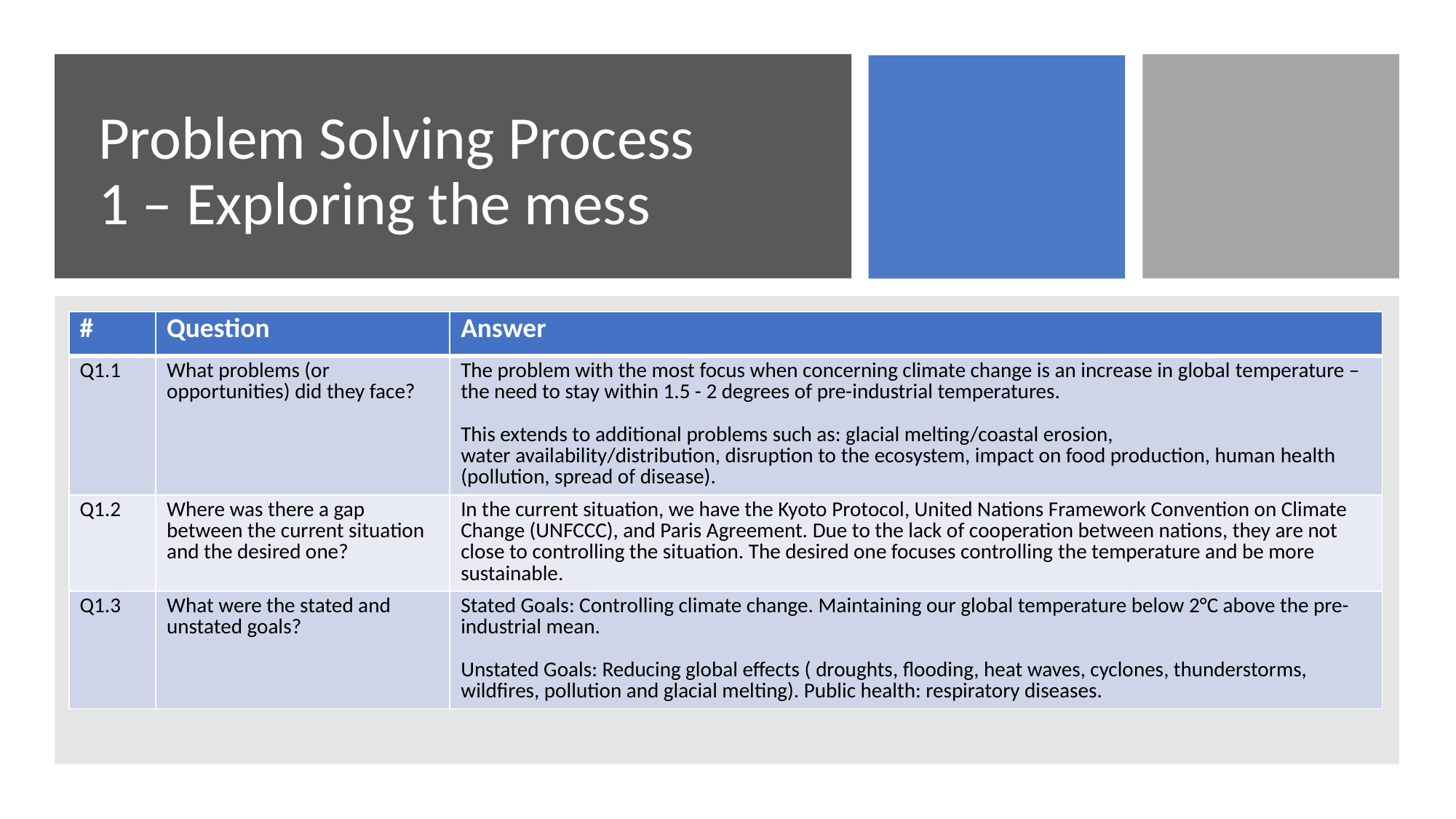

# Problem Solving Process 1 – Exploring the mess

| # | Question | Answer |
| --- | --- | --- |
| Q1.1 | What problems (or opportunities) did they face? | The problem with the most focus when concerning climate change is an increase in global temperature – the need to stay within 1.5 - 2 degrees of pre-industrial temperatures.  This extends to additional problems such as: glacial melting/coastal erosion, water availability/distribution, disruption to the ecosystem, impact on food production, human health (pollution, spread of disease). |
| Q1.2 | Where was there a gap between the current situation and the desired one? | In the current situation, we have the Kyoto Protocol, United Nations Framework Convention on Climate Change (UNFCCC), and Paris Agreement. Due to the lack of cooperation between nations, they are not close to controlling the situation. The desired one focuses controlling the temperature and be more sustainable. |
| Q1.3 | What were the stated and unstated goals? | Stated Goals: Controlling climate change. Maintaining our global temperature below 2°C above the pre-industrial mean. Unstated Goals: Reducing global effects ( droughts, flooding, heat waves, cyclones, thunderstorms, wildfires, pollution and glacial melting). Public health: respiratory diseases. |